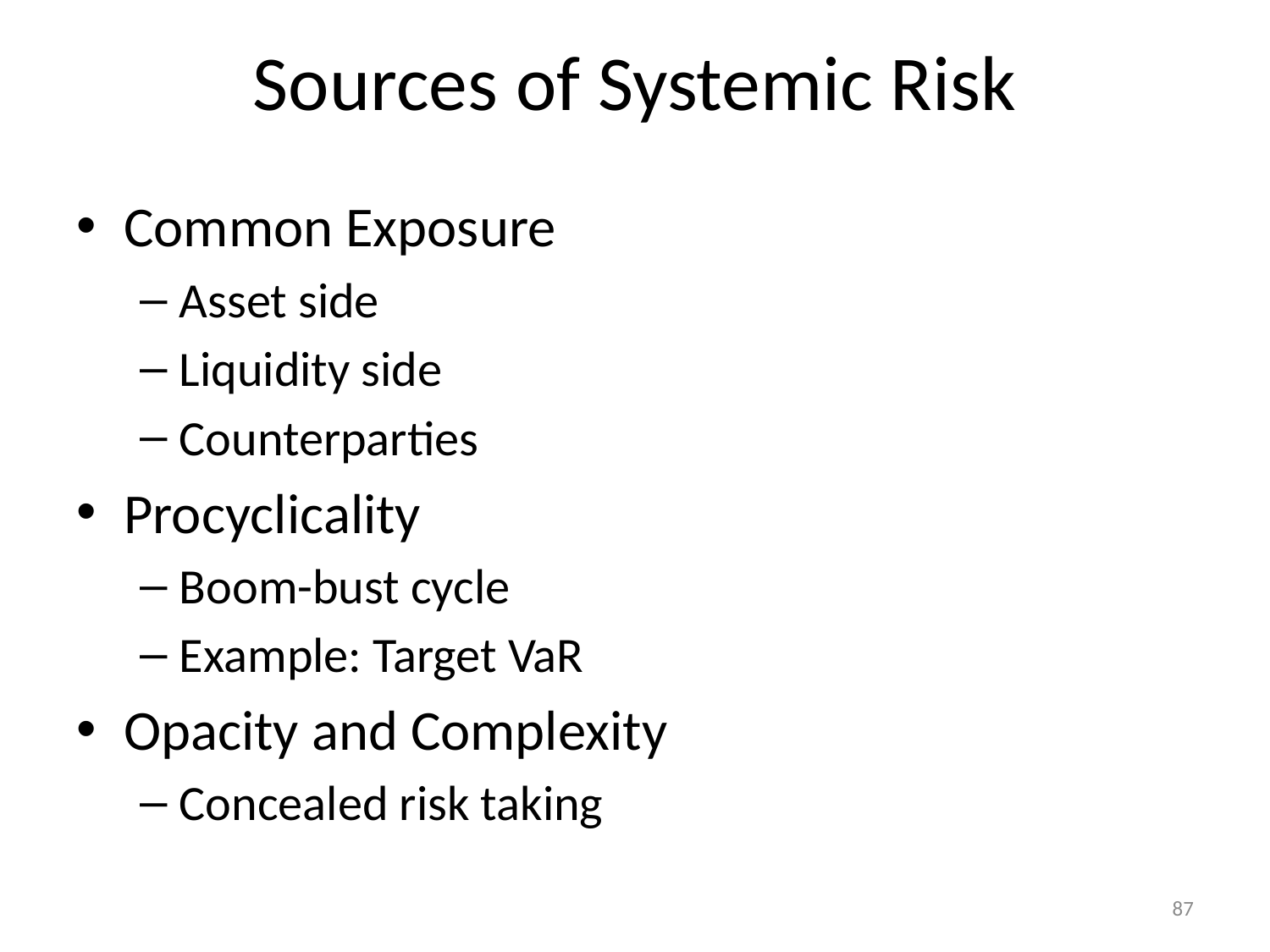

# Sources of Systemic Risk
Common Exposure
Asset side
Liquidity side
Counterparties
Procyclicality
Boom-bust cycle
Example: Target VaR
Opacity and Complexity
Concealed risk taking
87